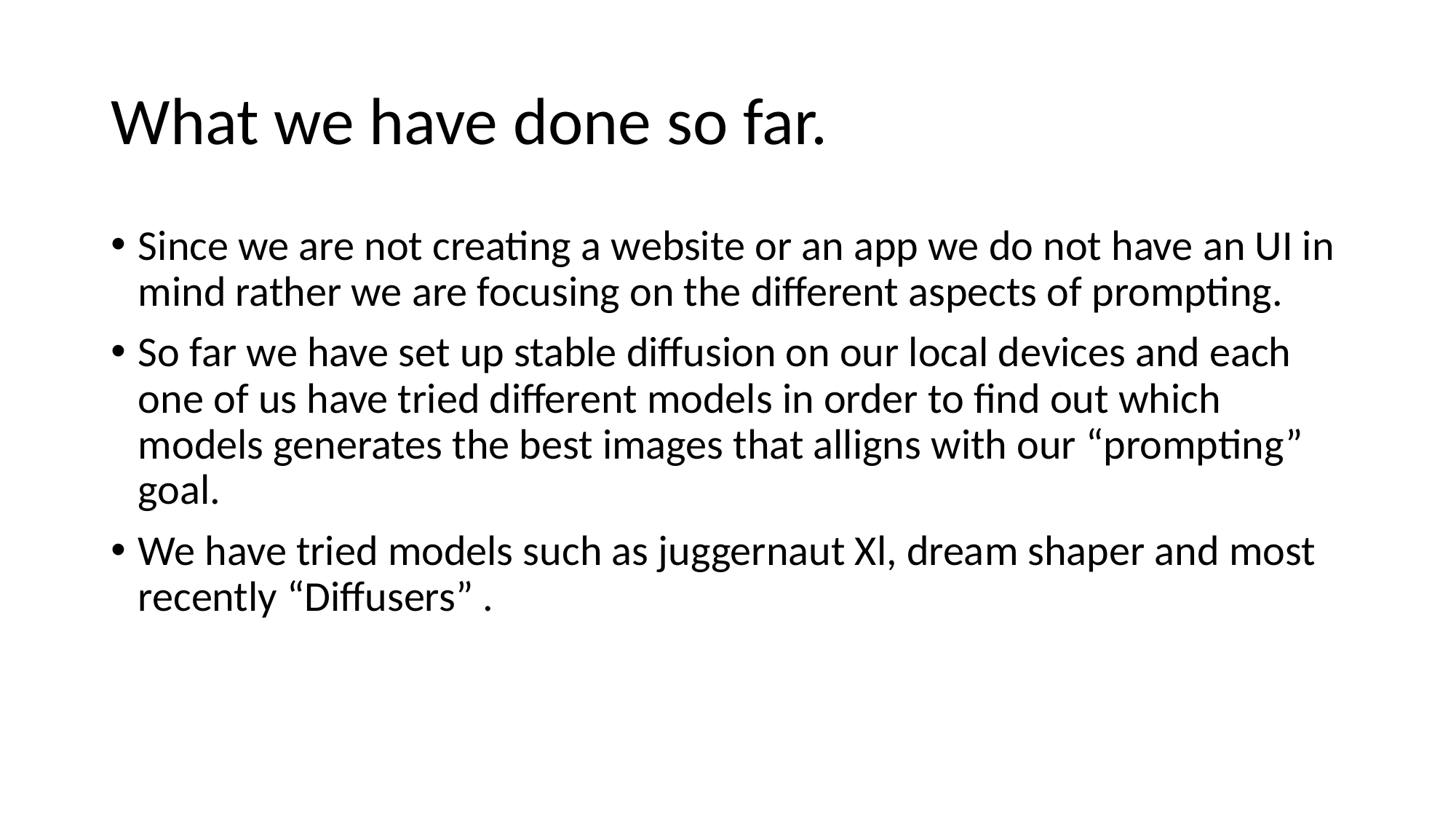

# What we have done so far.
Since we are not creating a website or an app we do not have an UI in mind rather we are focusing on the different aspects of prompting.
So far we have set up stable diffusion on our local devices and each one of us have tried different models in order to find out which models generates the best images that alligns with our “prompting” goal.
We have tried models such as juggernaut Xl, dream shaper and most recently “Diffusers” .